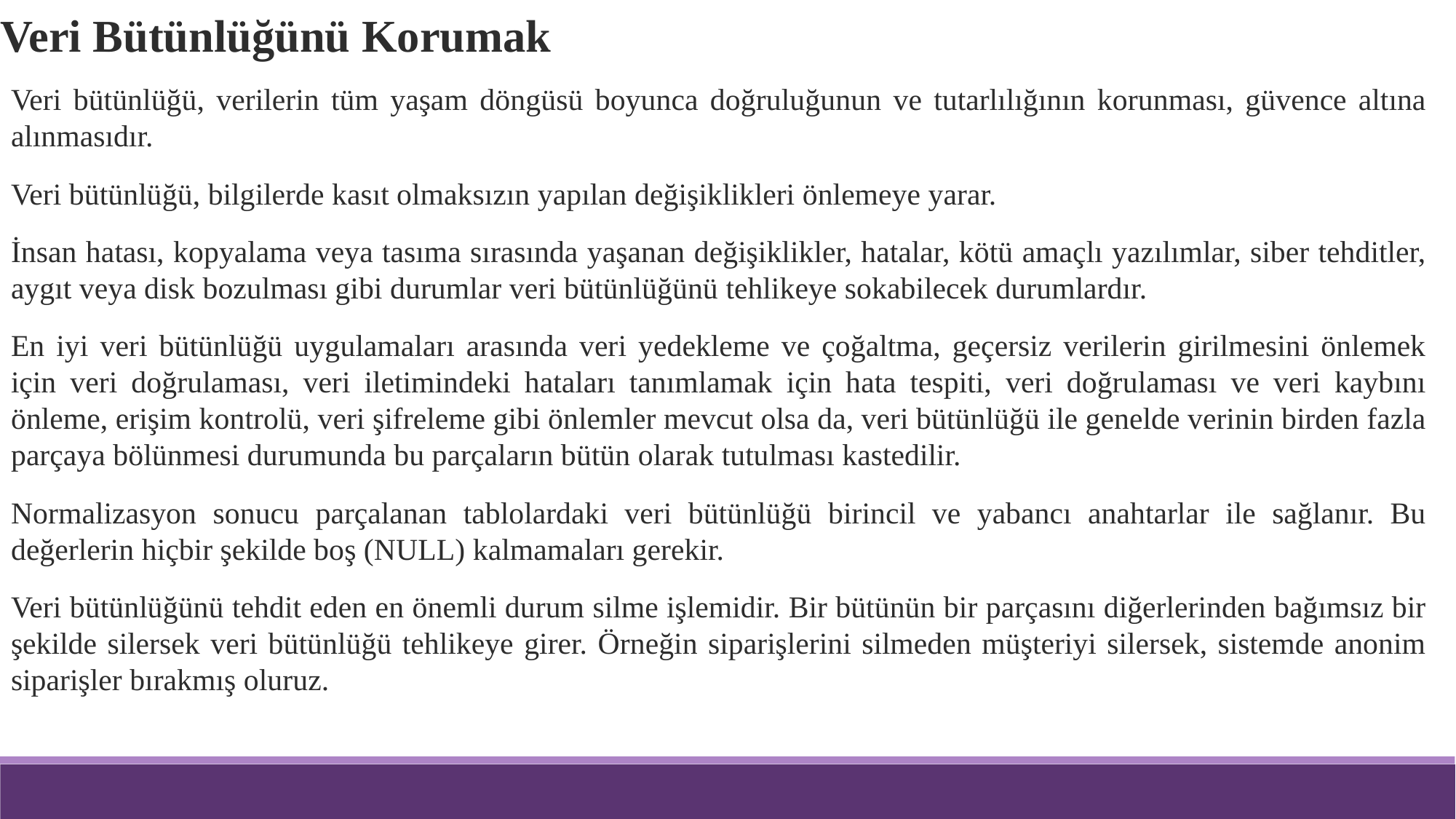

Veri Bütünlüğünü Korumak
Veri bütünlüğü, verilerin tüm yaşam döngüsü boyunca doğruluğunun ve tutarlılığının korunması, güvence altına alınmasıdır.
Veri bütünlüğü, bilgilerde kasıt olmaksızın yapılan değişiklikleri önlemeye yarar.
İnsan hatası, kopyalama veya tasıma sırasında yaşanan değişiklikler, hatalar, kötü amaçlı yazılımlar, siber tehditler, aygıt veya disk bozulması gibi durumlar veri bütünlüğünü tehlikeye sokabilecek durumlardır.
En iyi veri bütünlüğü uygulamaları arasında veri yedekleme ve çoğaltma, geçersiz verilerin girilmesini önlemek için veri doğrulaması, veri iletimindeki hataları tanımlamak için hata tespiti, veri doğrulaması ve veri kaybını önleme, erişim kontrolü, veri şifreleme gibi önlemler mevcut olsa da, veri bütünlüğü ile genelde verinin birden fazla parçaya bölünmesi durumunda bu parçaların bütün olarak tutulması kastedilir.
Normalizasyon sonucu parçalanan tablolardaki veri bütünlüğü birincil ve yabancı anahtarlar ile sağlanır. Bu değerlerin hiçbir şekilde boş (NULL) kalmamaları gerekir.
Veri bütünlüğünü tehdit eden en önemli durum silme işlemidir. Bir bütünün bir parçasını diğerlerinden bağımsız bir şekilde silersek veri bütünlüğü tehlikeye girer. Örneğin siparişlerini silmeden müşteriyi silersek, sistemde anonim siparişler bırakmış oluruz.